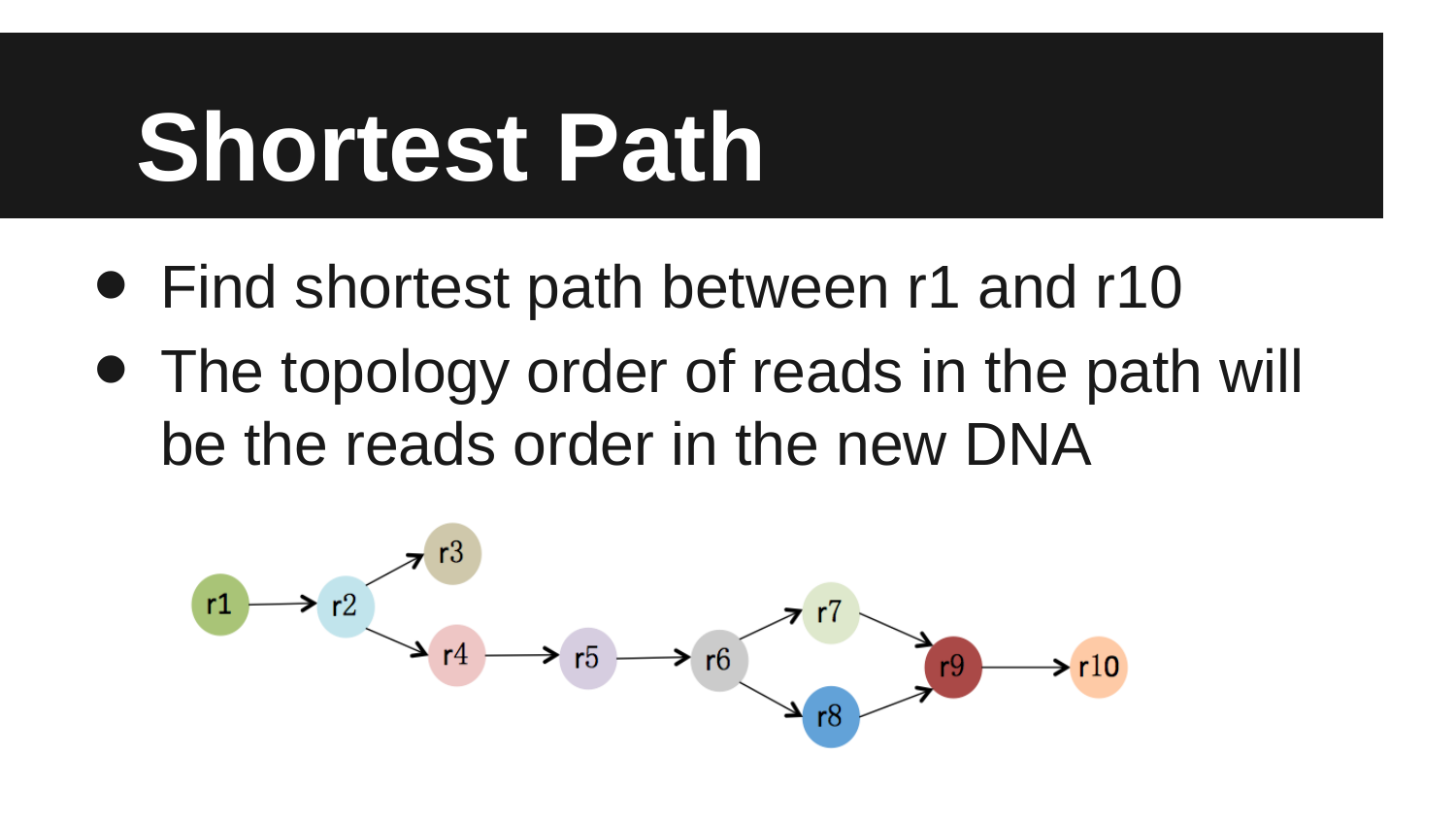

# Shortest Path
Find shortest path between r1 and r10
The topology order of reads in the path will be the reads order in the new DNA sequence